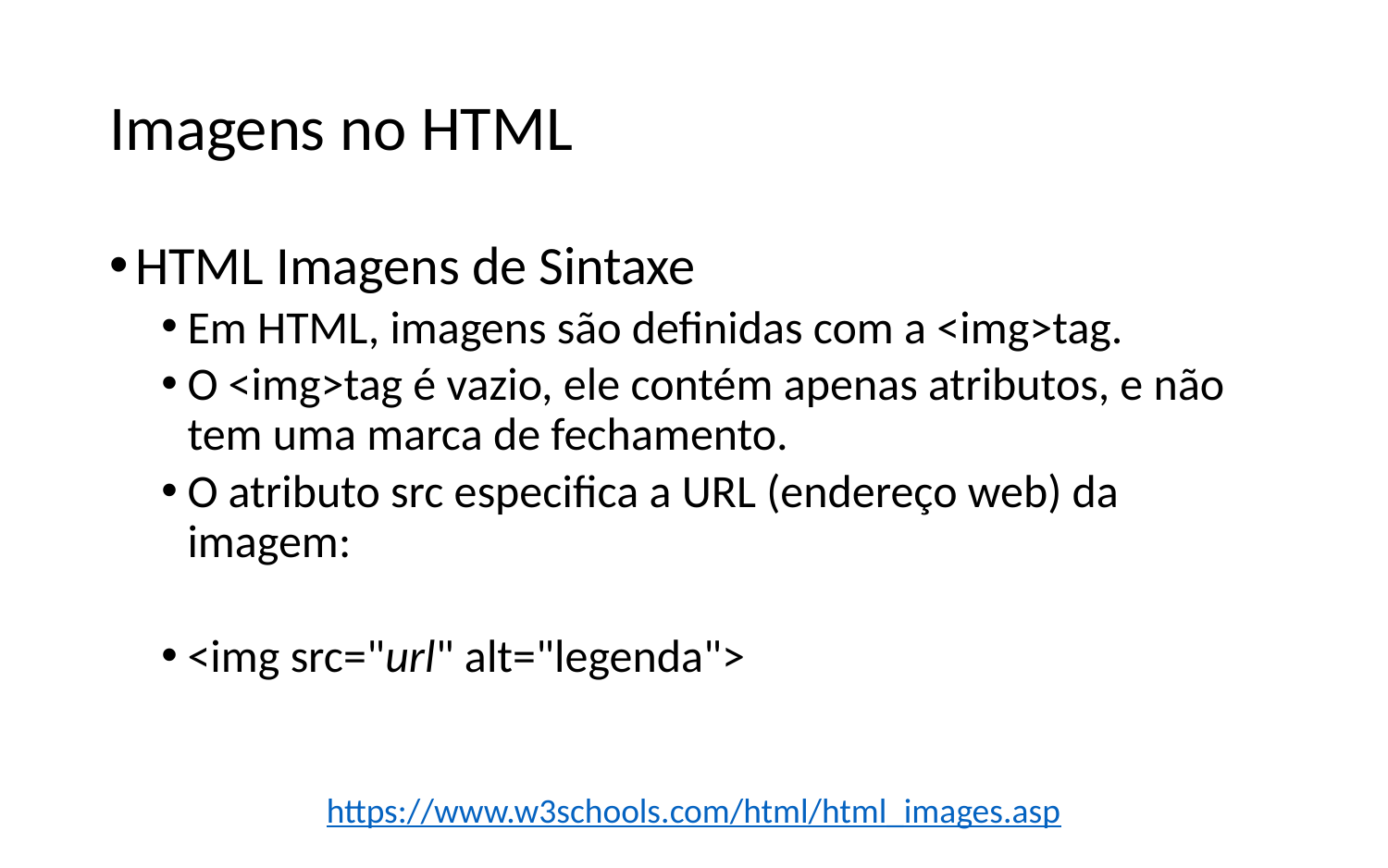

# Imagens no HTML
HTML Imagens de Sintaxe
Em HTML, imagens são definidas com a <img>tag.
O <img>tag é vazio, ele contém apenas atributos, e não tem uma marca de fechamento.
O atributo src especifica a URL (endereço web) da imagem:

<img src="url" alt="legenda">
https://www.w3schools.com/html/html_images.asp